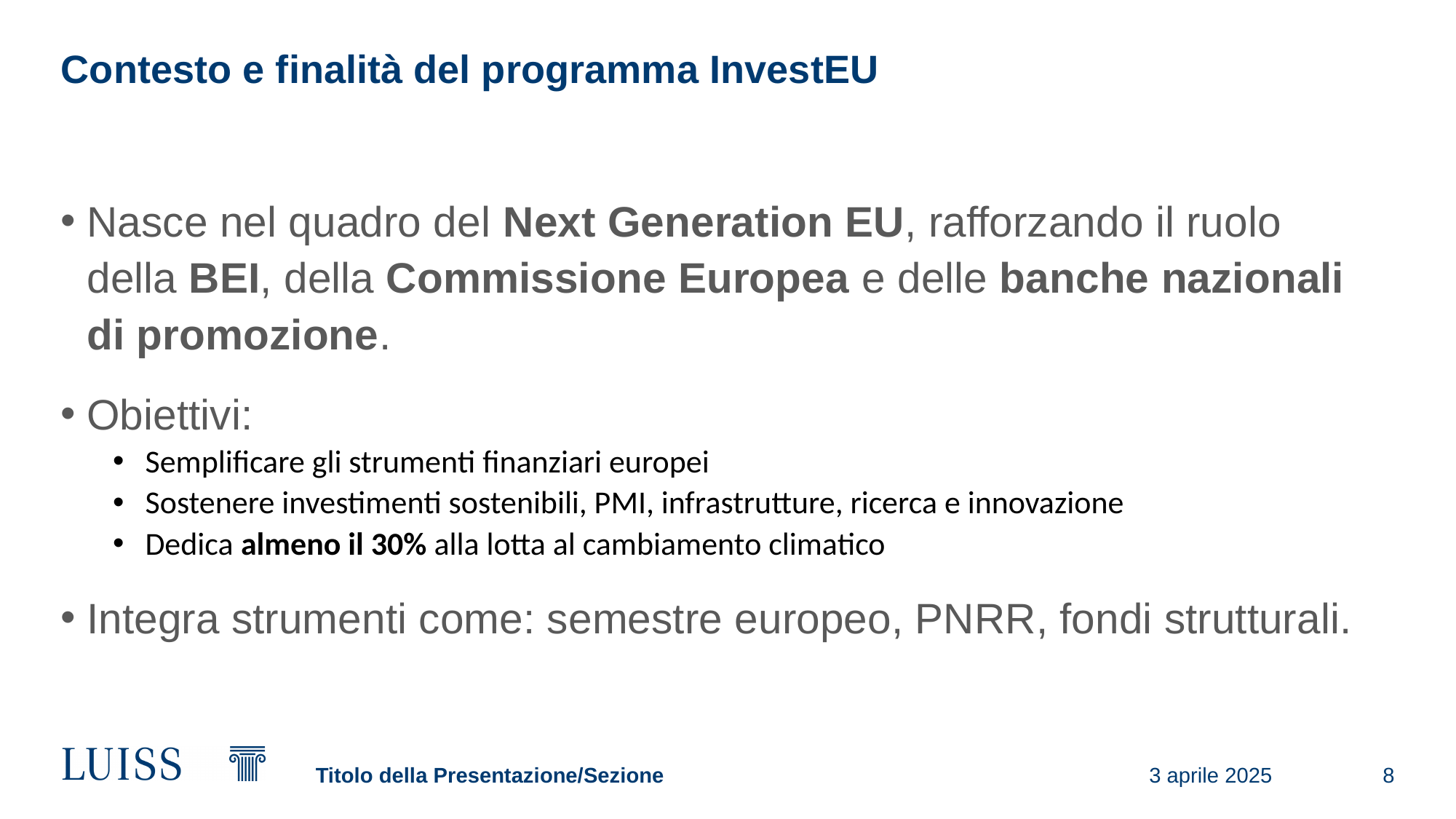

# Contesto e finalità del programma InvestEU
Nasce nel quadro del Next Generation EU, rafforzando il ruolo della BEI, della Commissione Europea e delle banche nazionali di promozione.
Obiettivi:
Semplificare gli strumenti finanziari europei
Sostenere investimenti sostenibili, PMI, infrastrutture, ricerca e innovazione
Dedica almeno il 30% alla lotta al cambiamento climatico
Integra strumenti come: semestre europeo, PNRR, fondi strutturali.

Titolo della Presentazione/Sezione
3 aprile 2025
8